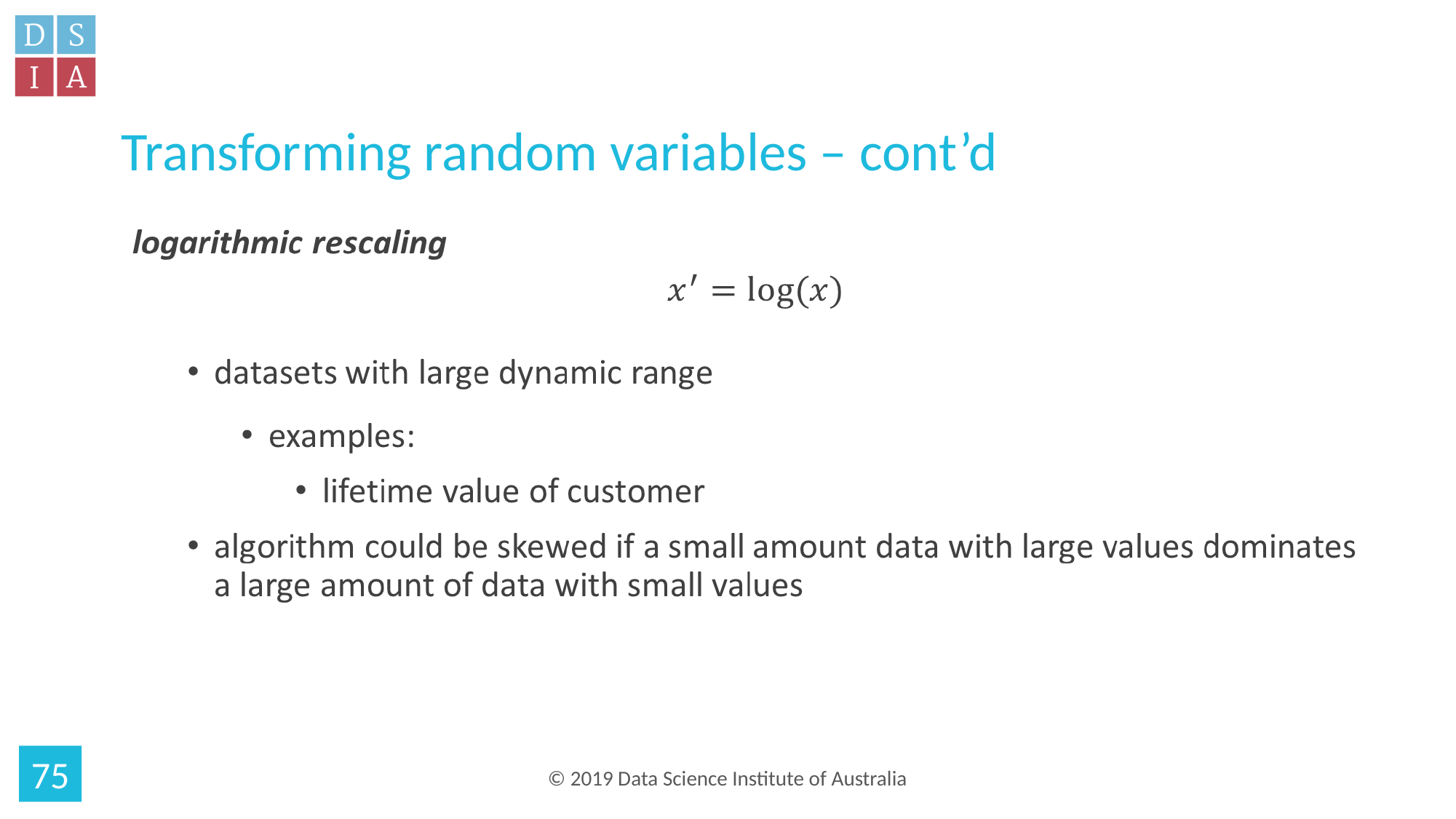

# Transforming random variables – cont’d

75